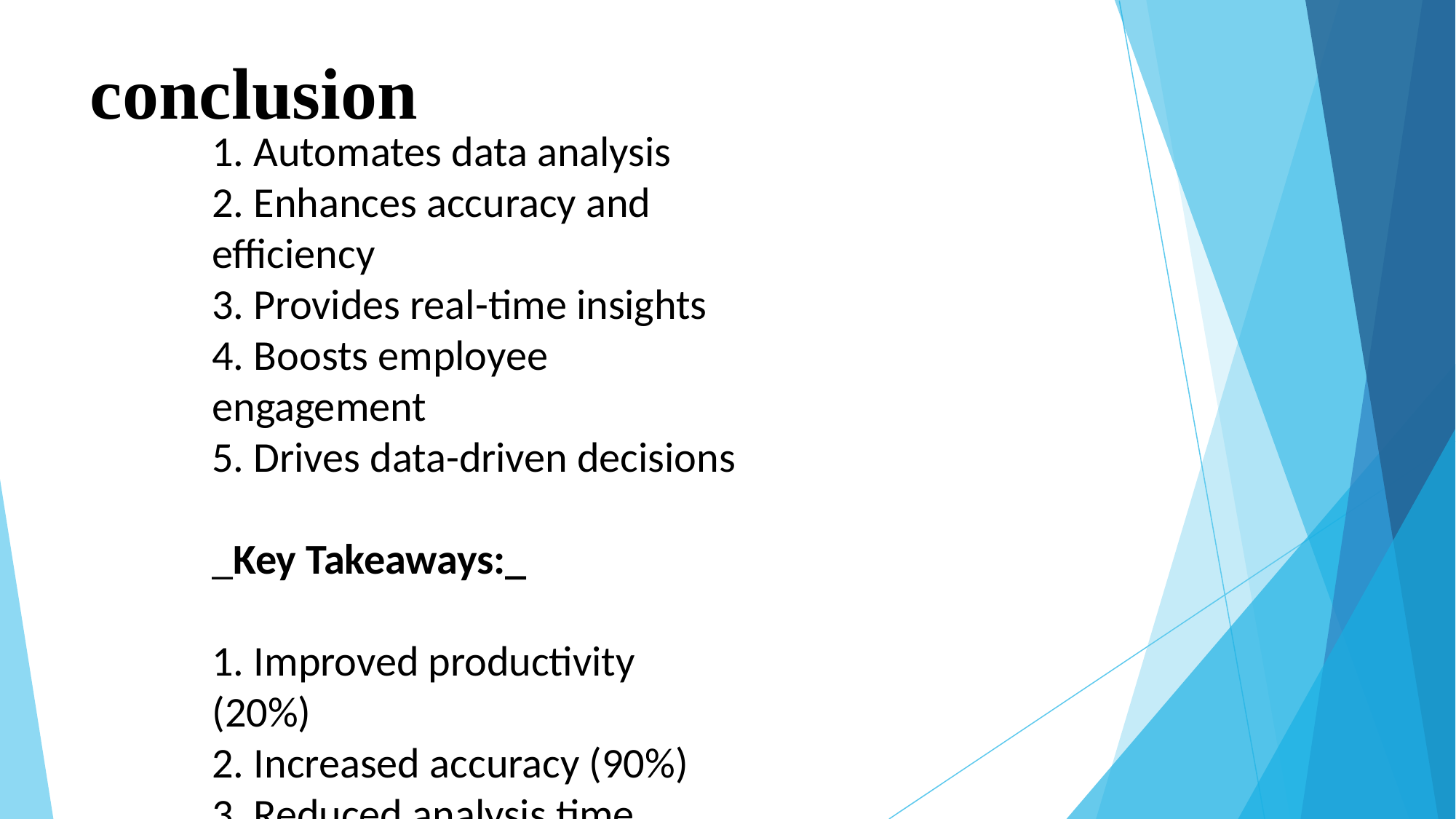

# conclusion
1. Automates data analysis
2. Enhances accuracy and efficiency
3. Provides real-time insights
4. Boosts employee engagement
5. Drives data-driven decisions

_Key Takeaways:_

1. Improved productivity (20%)
2. Increased accuracy (90%)
3. Reduced analysis time (75%)
4. Enhanced employee experience
5. Informed strategic decisions